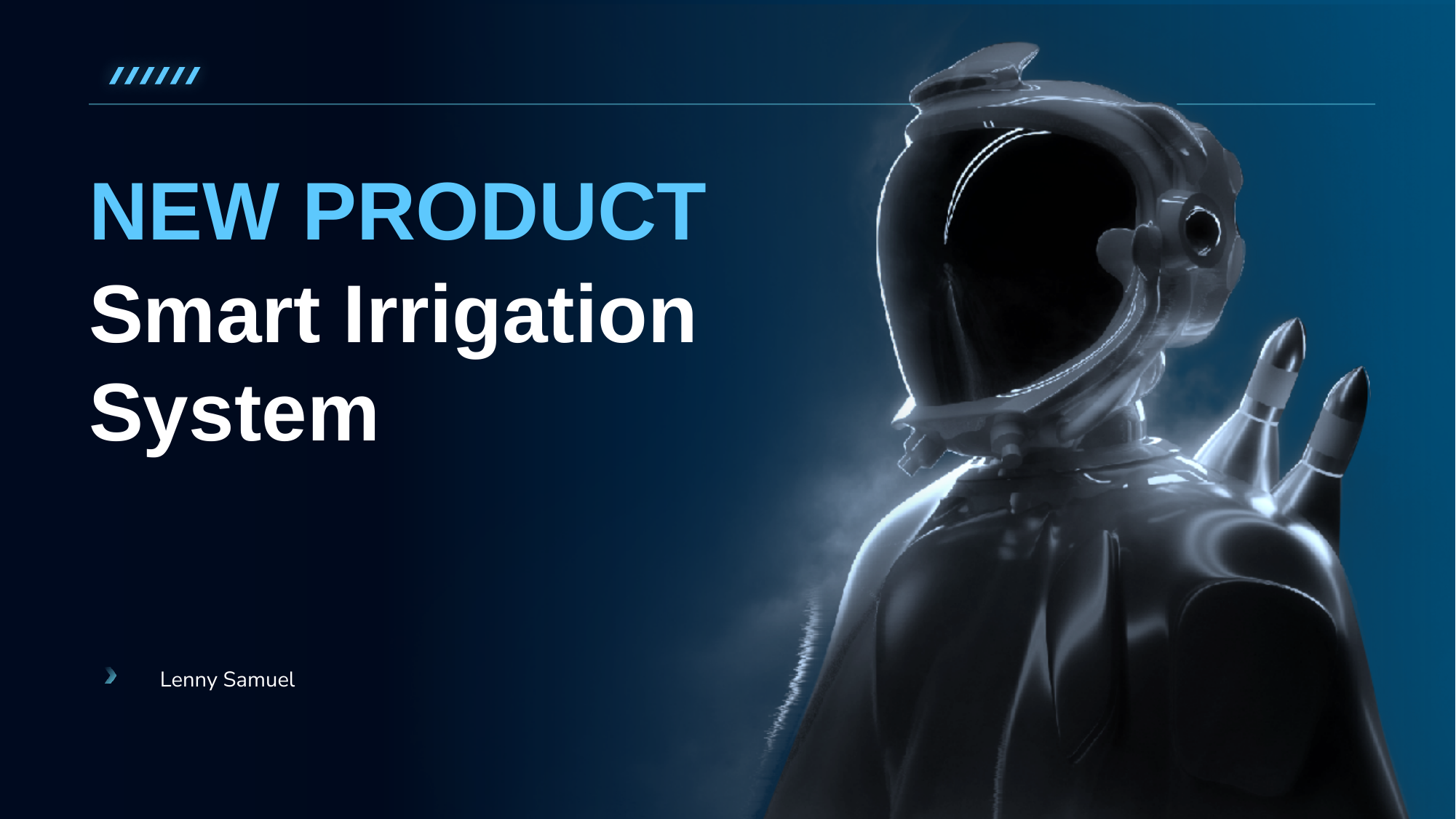

NEW PRODUCT
Smart Irrigation System
Lenny Samuel